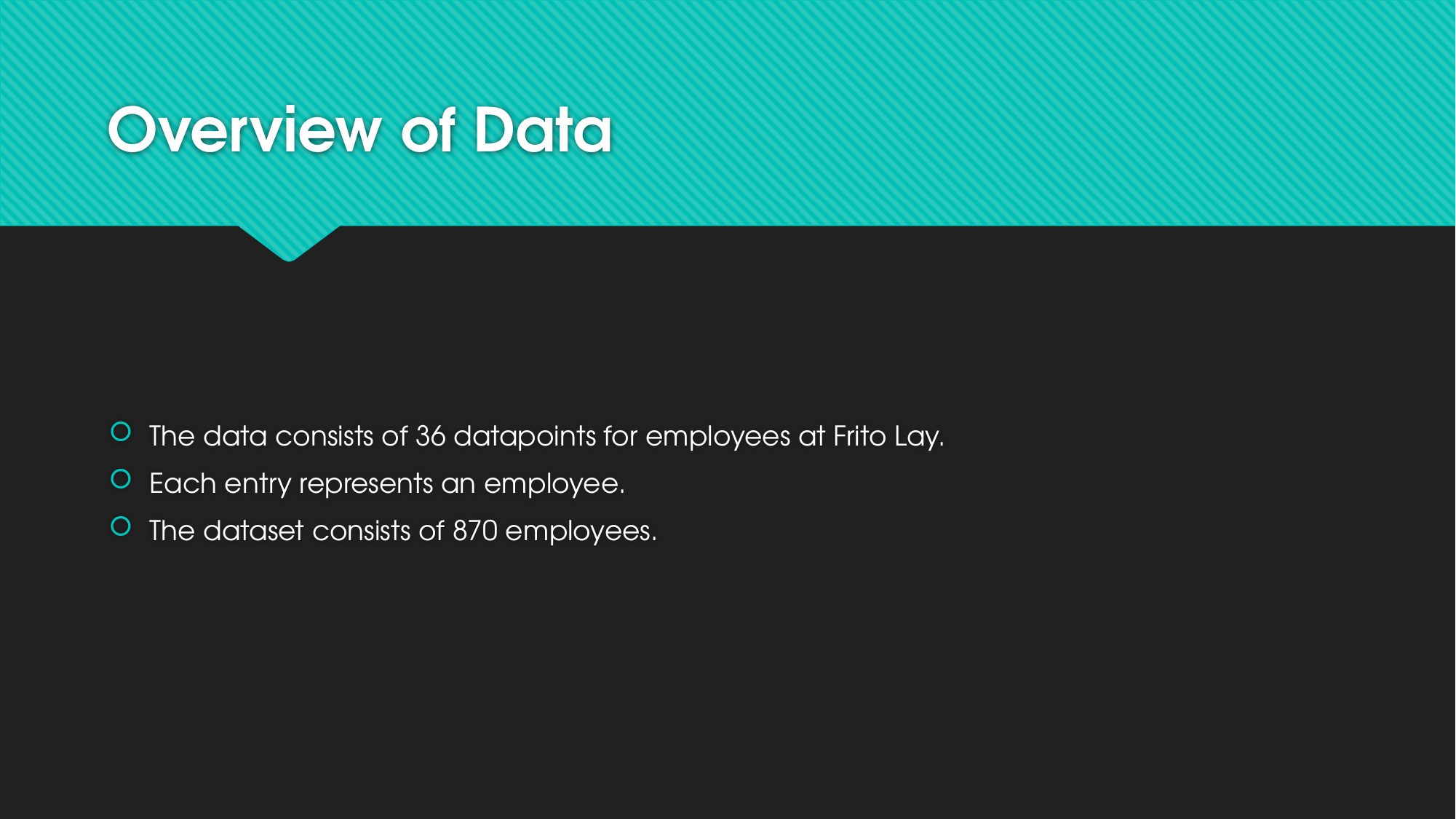

# Overview of Data
The data consists of 36 datapoints for employees at Frito Lay.
Each entry represents an employee.
The dataset consists of 870 employees.